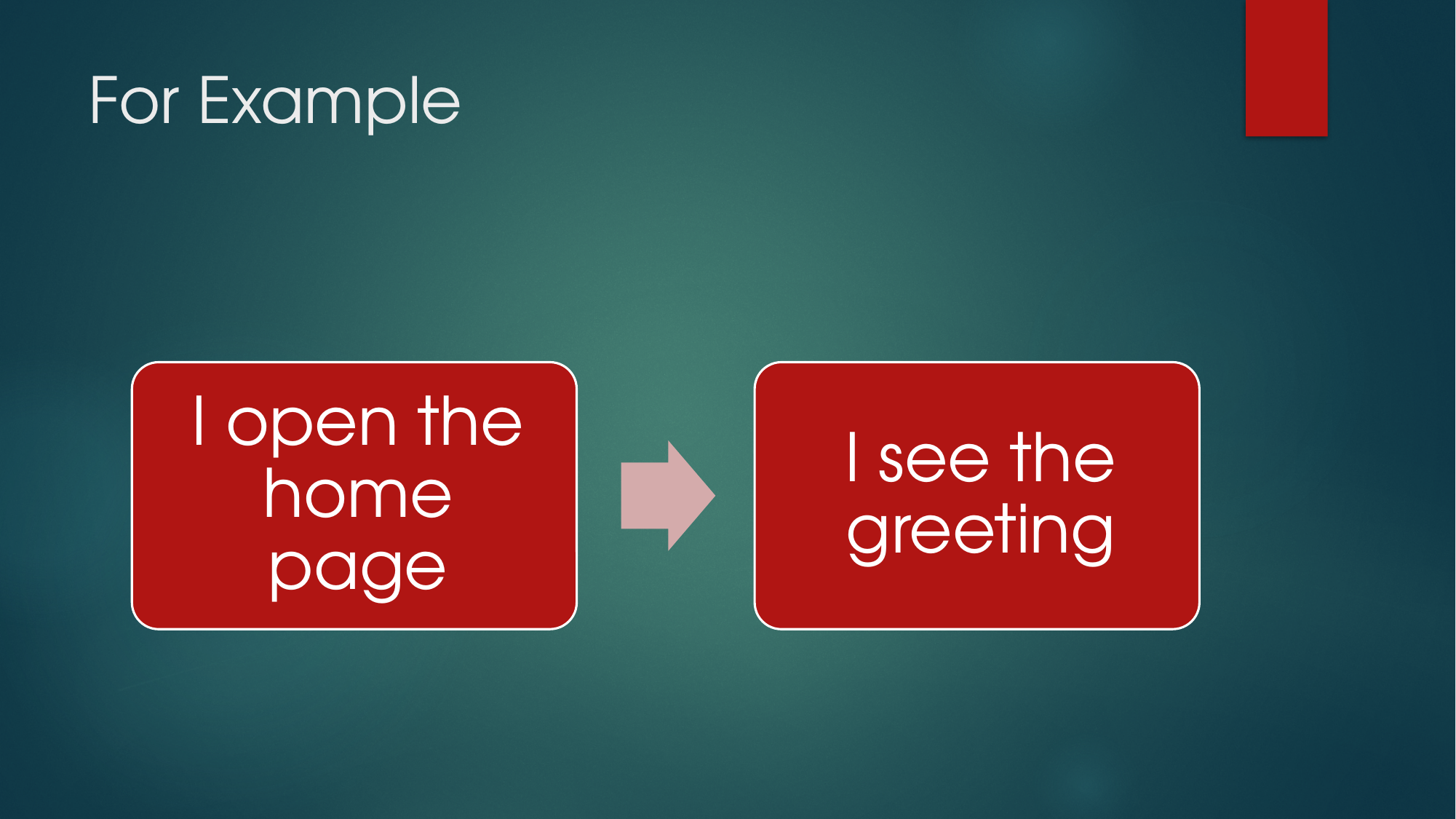

# For Example
I open the home page

I see the greeting